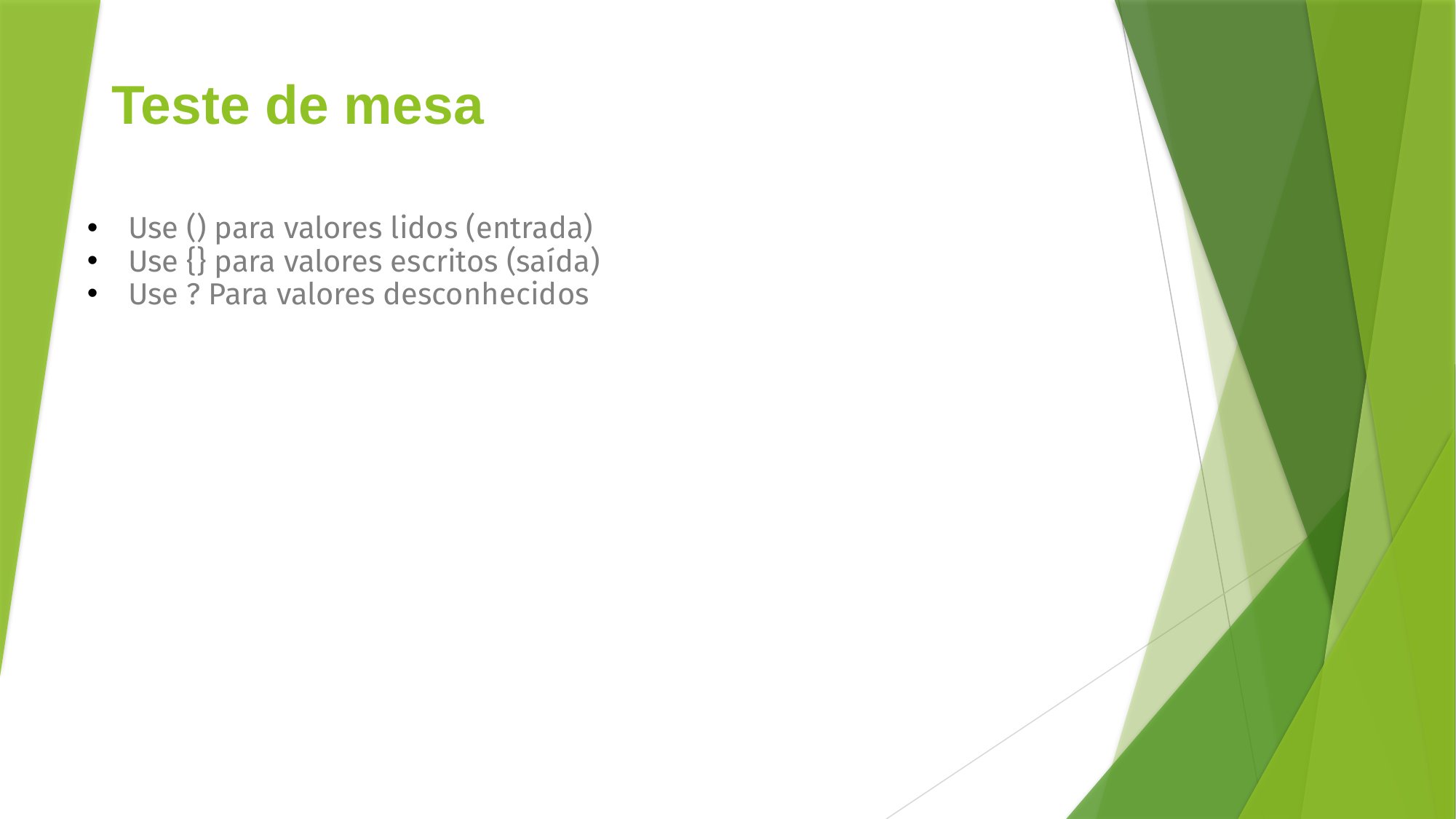

# Teste de mesa
Use () para valores lidos (entrada)
Use {} para valores escritos (saída)
Use ? Para valores desconhecidos